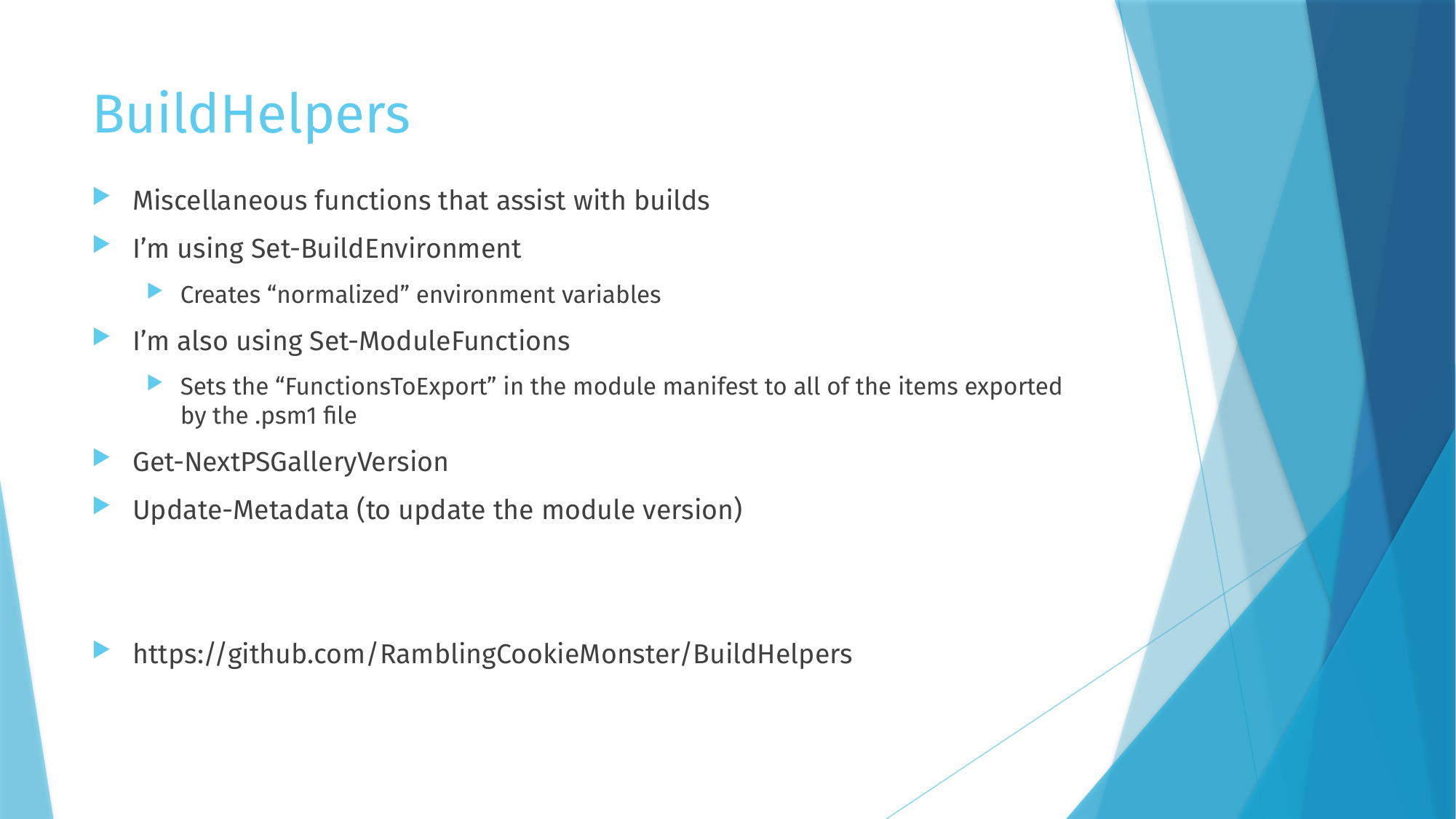

# BuildHelpers
Miscellaneous functions that assist with builds
I’m using Set-BuildEnvironment
Creates “normalized” environment variables
I’m also using Set-ModuleFunctions
Sets the “FunctionsToExport” in the module manifest to all of the items exported by the .psm1 file
Get-NextPSGalleryVersion
Update-Metadata (to update the module version)

https://github.com/RamblingCookieMonster/BuildHelpers